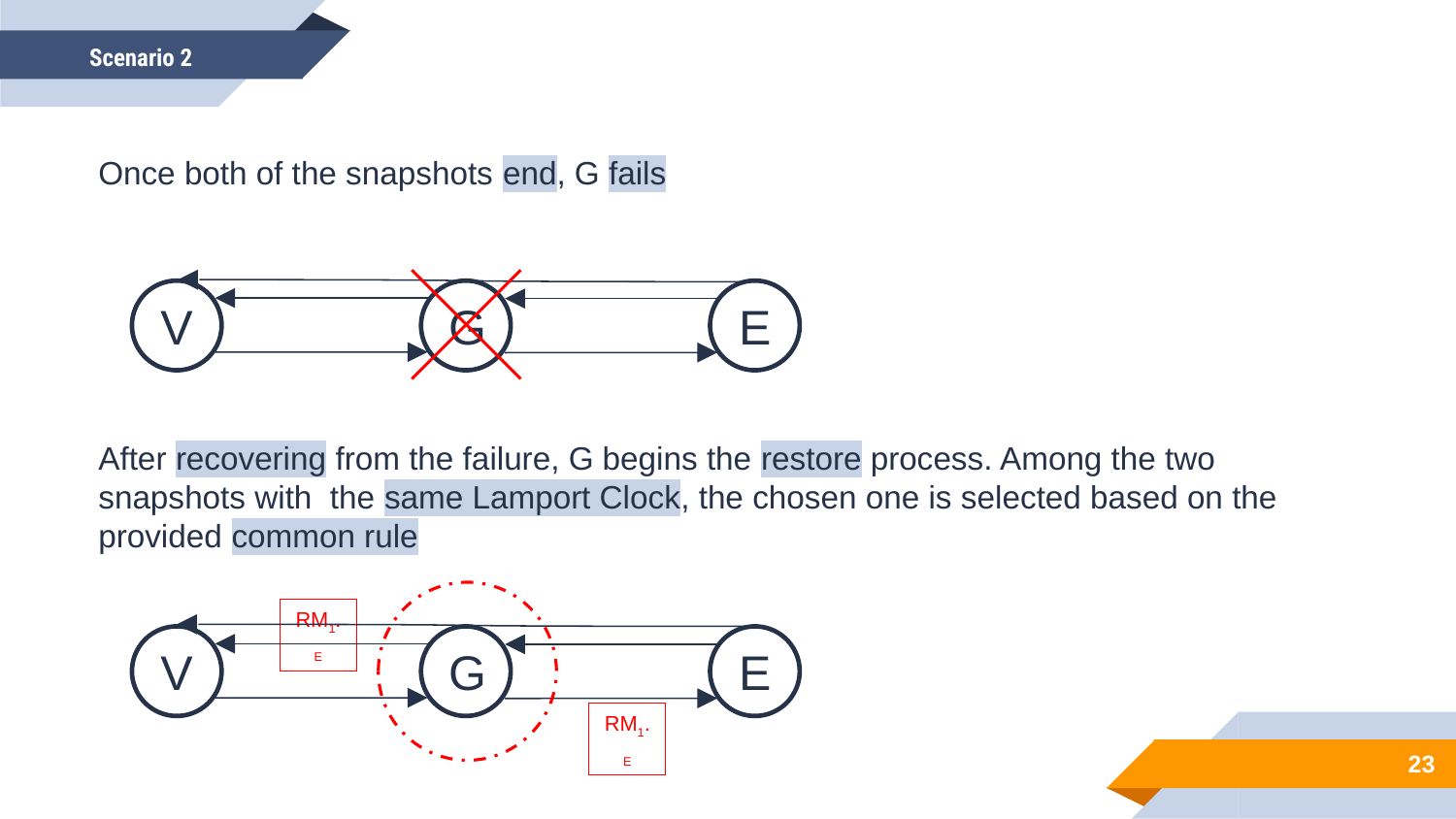

Scenario 2
Once both of the snapshots end, G fails
V
G
E
After recovering from the failure, G begins the restore process. Among the two snapshots with  the same Lamport Clock, the chosen one is selected based on the provided common rule

RM1.E
V
G
E
RM1.E
23